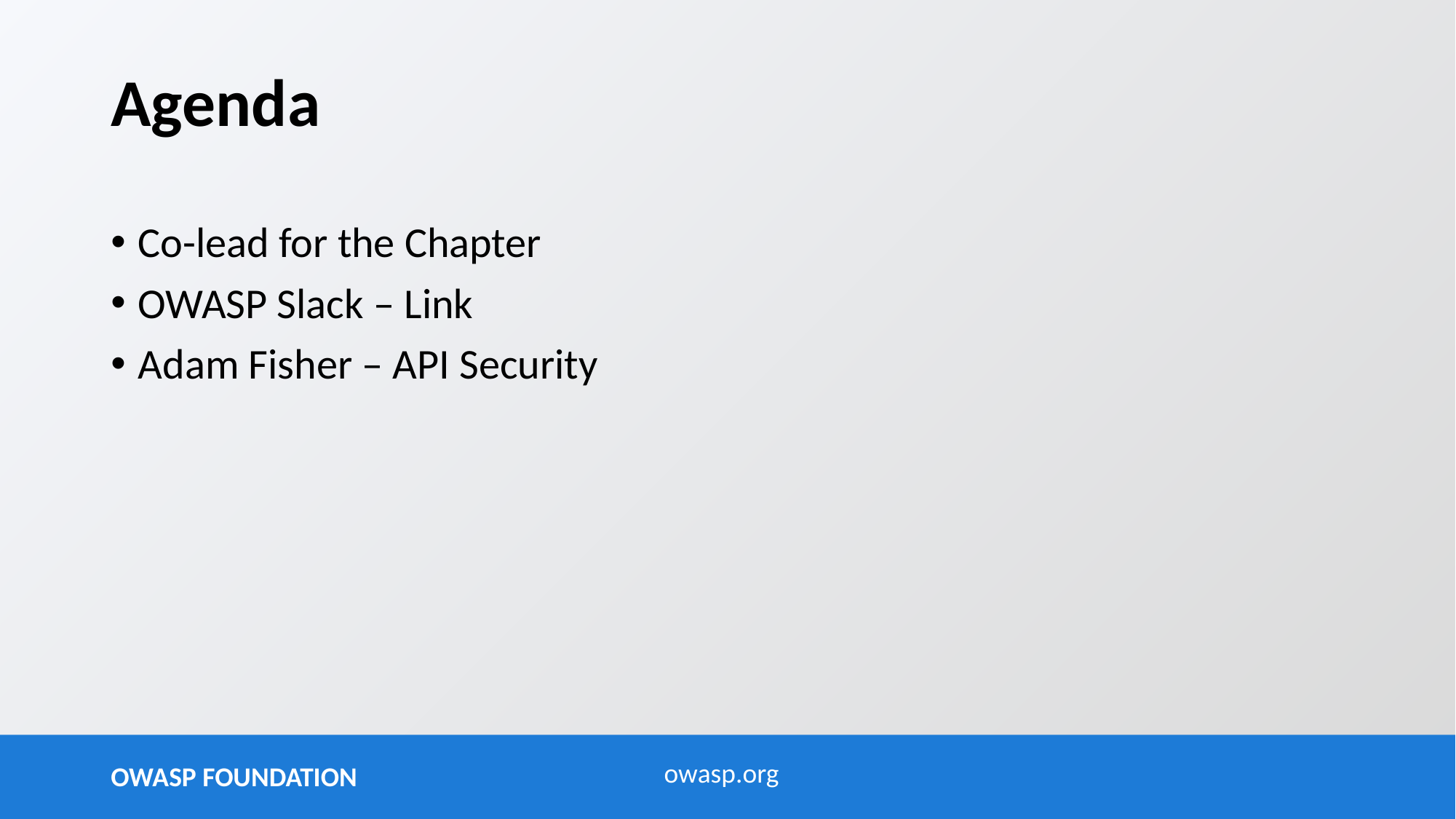

# Agenda
Co-lead for the Chapter
OWASP Slack – Link
Adam Fisher – API Security